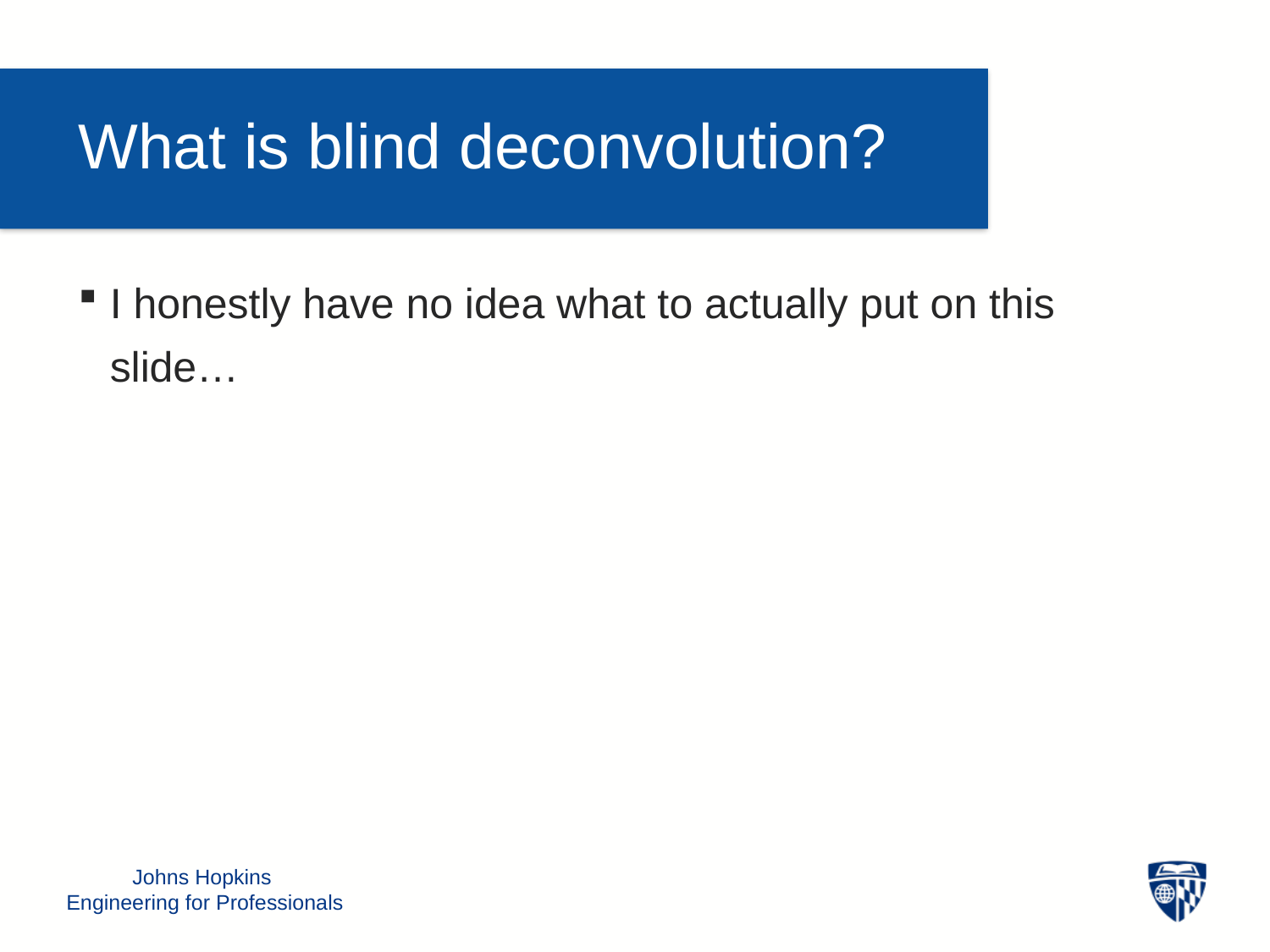

What is blind deconvolution?
I honestly have no idea what to actually put on this slide…